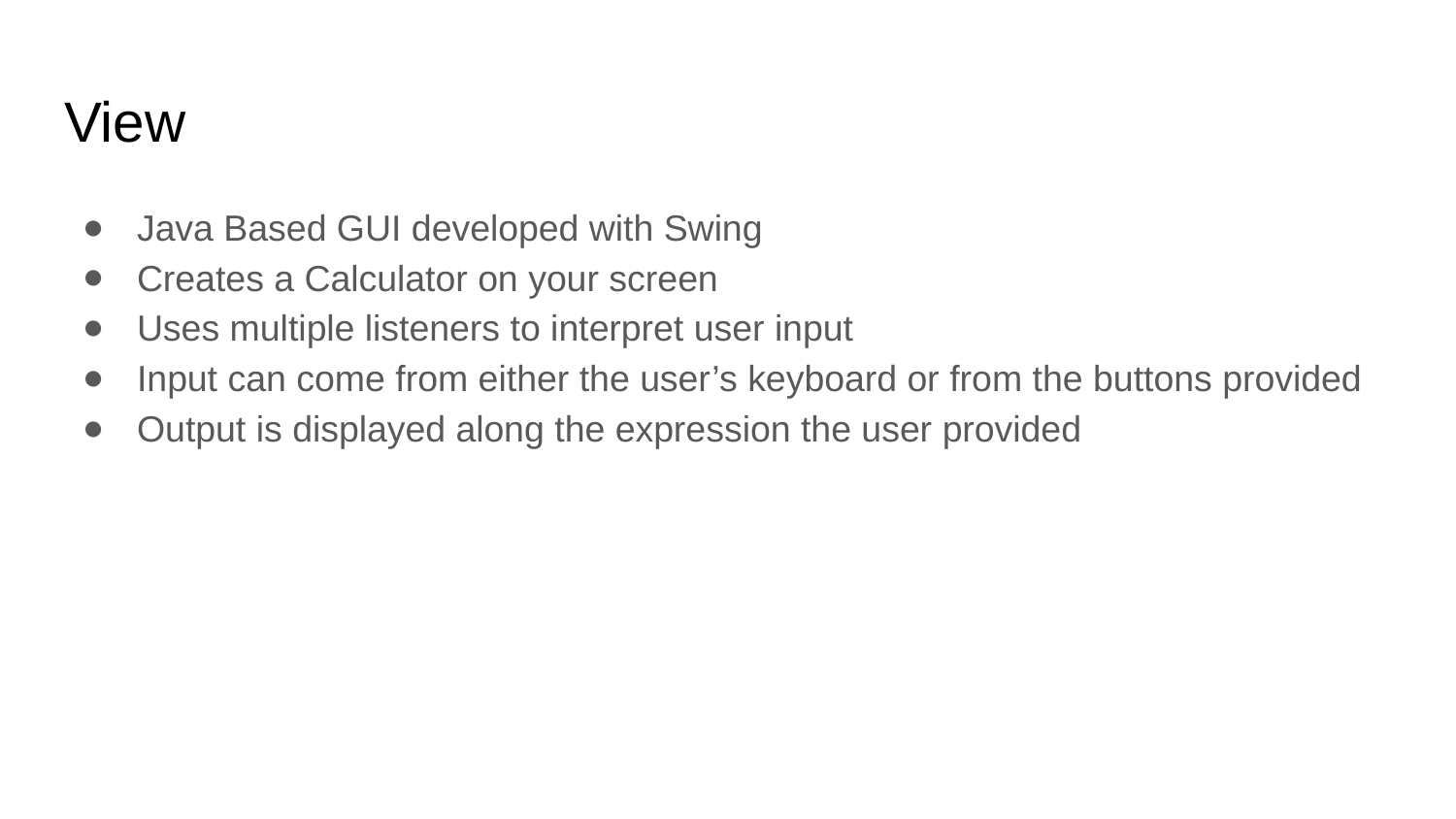

# View
Java Based GUI developed with Swing
Creates a Calculator on your screen
Uses multiple listeners to interpret user input
Input can come from either the user’s keyboard or from the buttons provided
Output is displayed along the expression the user provided